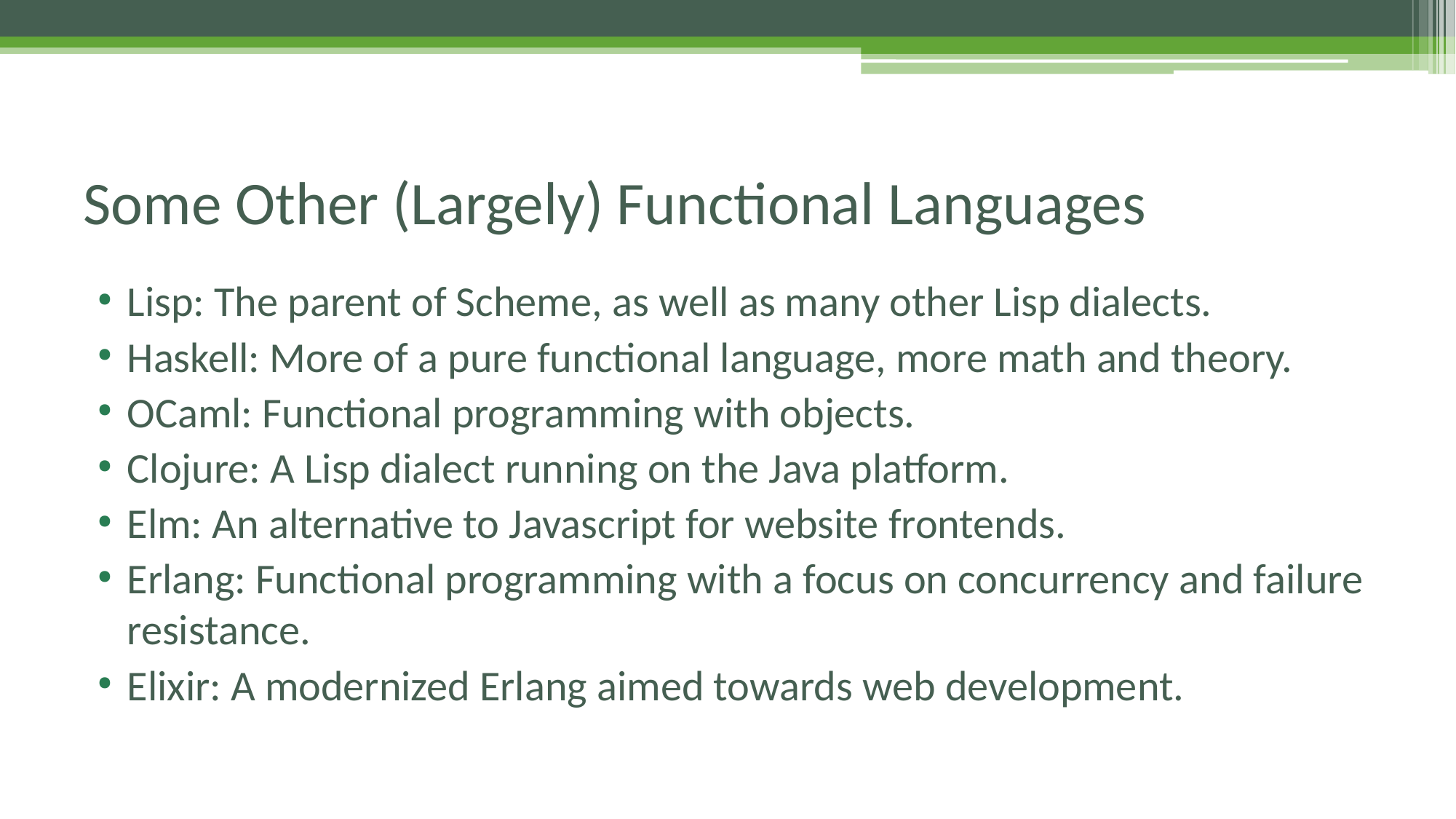

# Some Other (Largely) Functional Languages
Lisp: The parent of Scheme, as well as many other Lisp dialects.
Haskell: More of a pure functional language, more math and theory.
OCaml: Functional programming with objects.
Clojure: A Lisp dialect running on the Java platform.
Elm: An alternative to Javascript for website frontends.
Erlang: Functional programming with a focus on concurrency and failure resistance.
Elixir: A modernized Erlang aimed towards web development.